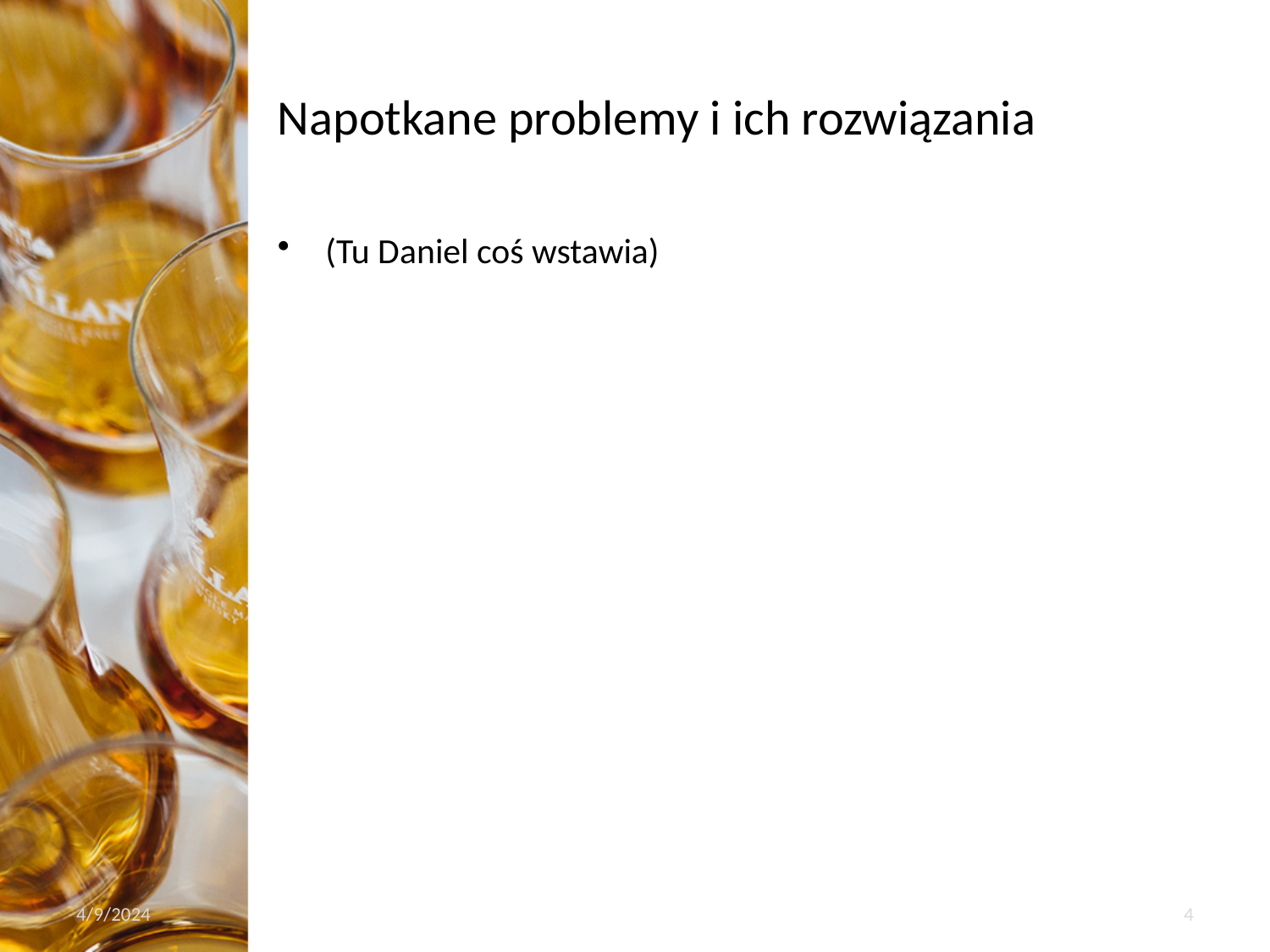

# Napotkane problemy i ich rozwiązania
(Tu Daniel coś wstawia)
4/9/2024
4